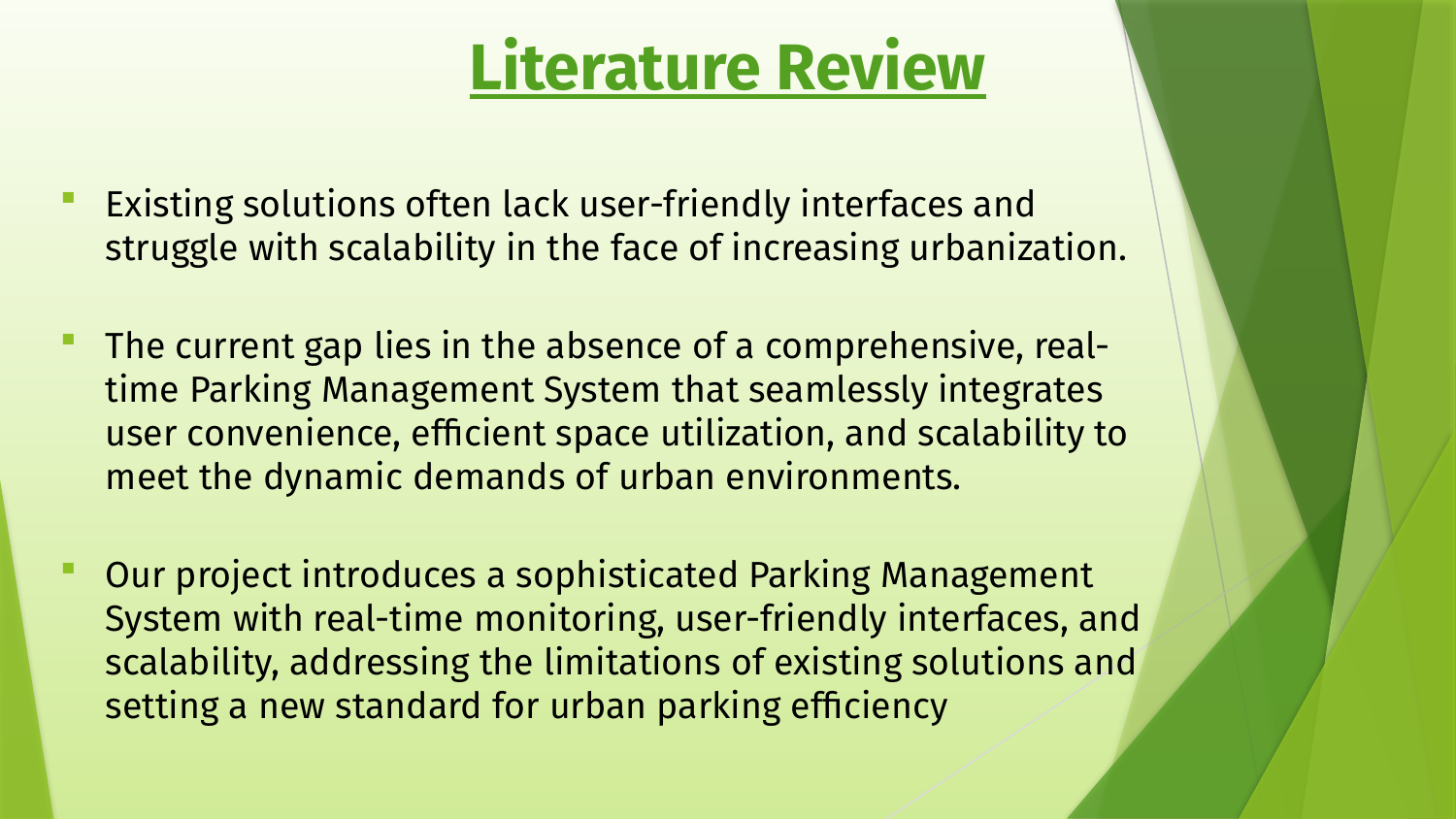

# Literature Review
Existing solutions often lack user-friendly interfaces and struggle with scalability in the face of increasing urbanization.
The current gap lies in the absence of a comprehensive, real-time Parking Management System that seamlessly integrates user convenience, efficient space utilization, and scalability to meet the dynamic demands of urban environments.
Our project introduces a sophisticated Parking Management System with real-time monitoring, user-friendly interfaces, and scalability, addressing the limitations of existing solutions and setting a new standard for urban parking efficiency